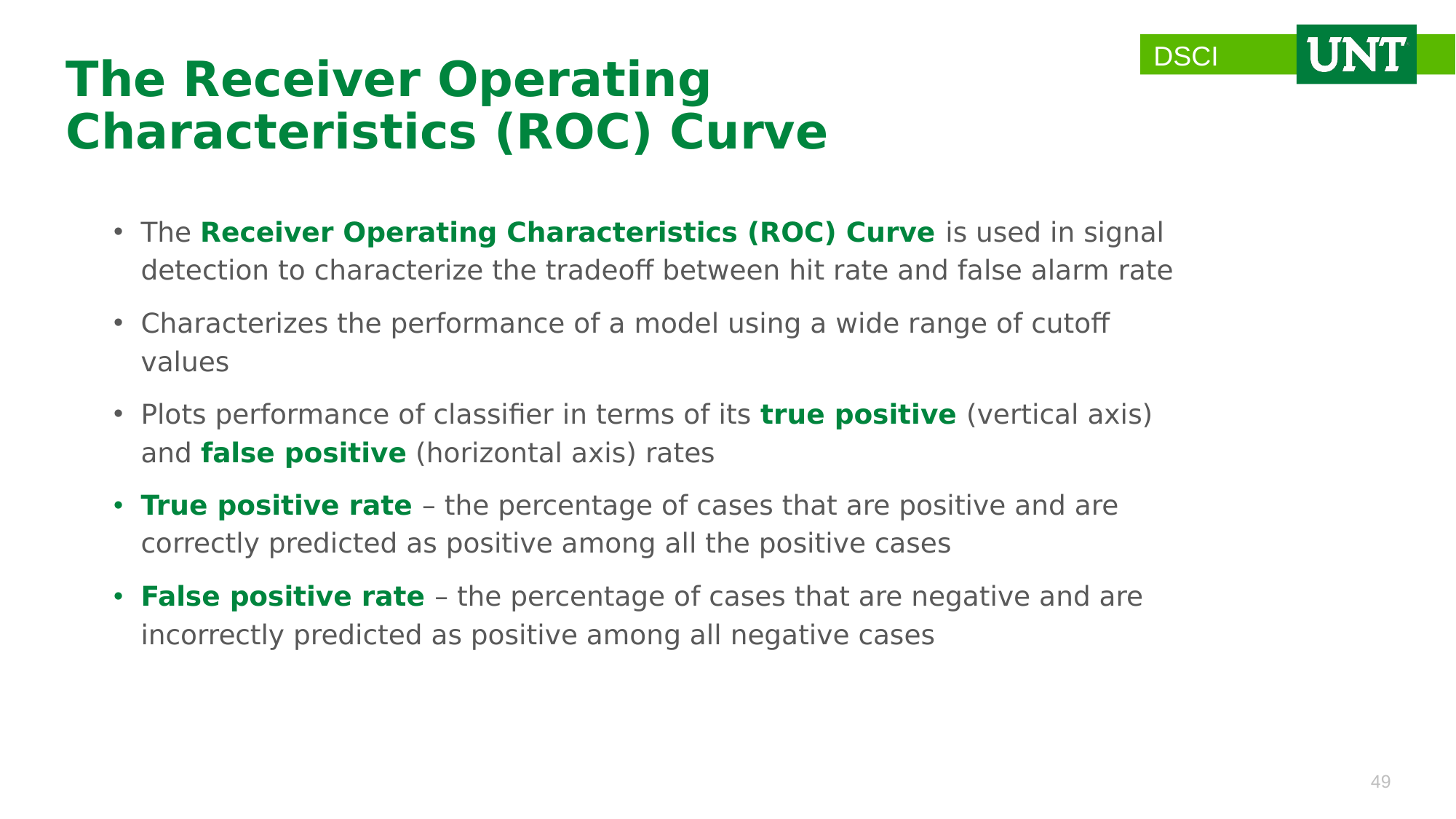

# The Receiver Operating Characteristics (ROC) Curve
The Receiver Operating Characteristics (ROC) Curve is used in signal detection to characterize the tradeoff between hit rate and false alarm rate
Characterizes the performance of a model using a wide range of cutoff values
Plots performance of classifier in terms of its true positive (vertical axis) and false positive (horizontal axis) rates
True positive rate – the percentage of cases that are positive and are correctly predicted as positive among all the positive cases
False positive rate – the percentage of cases that are negative and are incorrectly predicted as positive among all negative cases

49